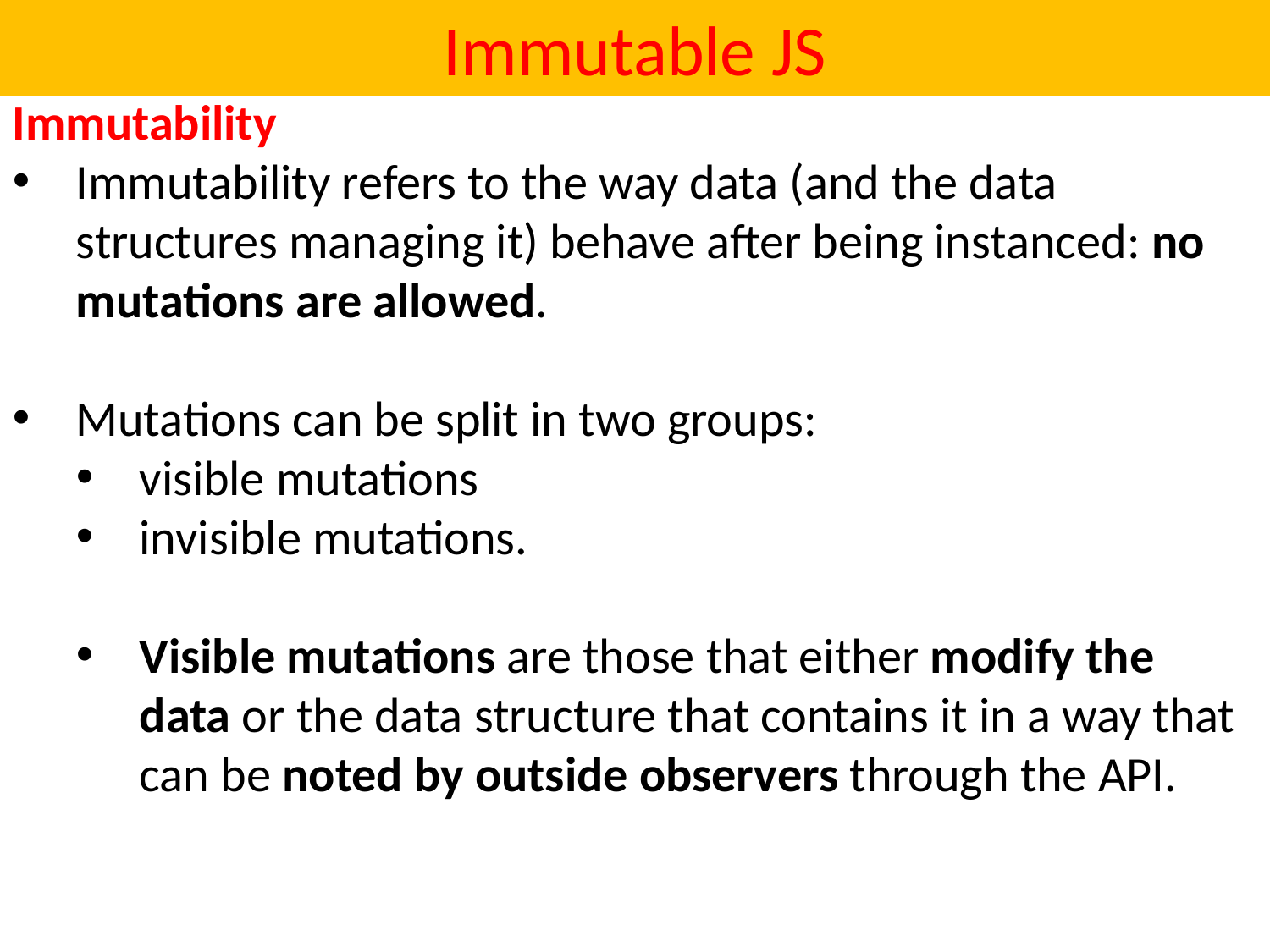

# Immutable JS
Immutability
Immutability refers to the way data (and the data structures managing it) behave after being instanced: no mutations are allowed.

Mutations can be split in two groups:
visible mutations
invisible mutations.

Visible mutations are those that either modify the data or the data structure that contains it in a way that can be noted by outside observers through the API.